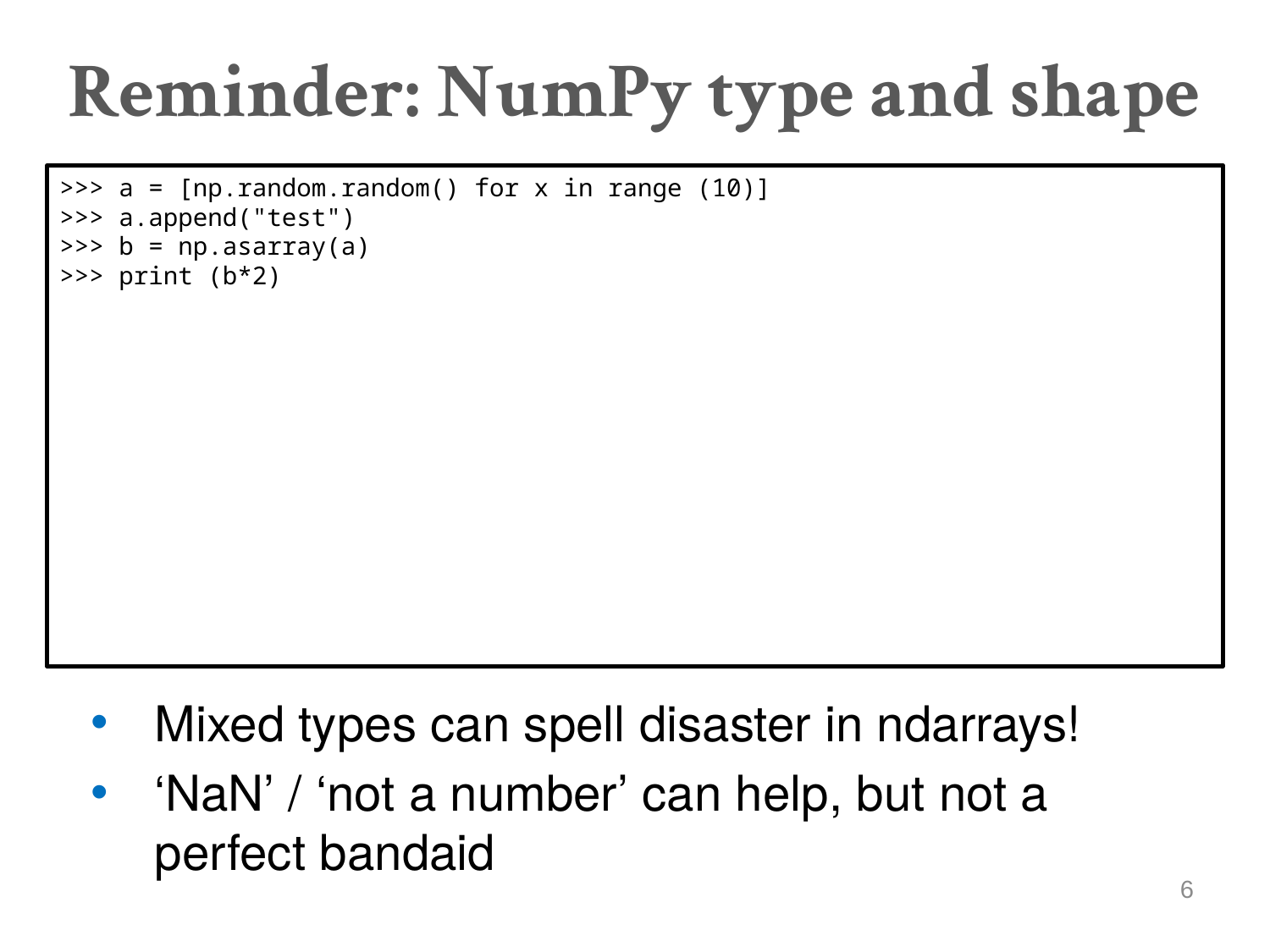

Reminder: NumPy type and shape
>>> a = [np.random.random() for x in range (10)]
>>> a.append("test")
>>> b = np.asarray(a)
>>> print (b*2)
Traceback (most recent call last):
  File "<stdin>", line 1, in <module>
numpy.core._exceptions.UFuncTypeError: ufunc 'multiply' did not contain a loop with signature matching types (dtype('<U32'), dtype('<U32')) -> dtype('<U32’)

>>> a = [np.random.random() for x in range (10)]
>>> a.append(float('NaN'))
>>> b = np.asarray(a)
>>> print (b*2)
[0.1496992  0.31518099 1.6406983  1.98913062 0.89381854 1.42633881
 0.6704446  0.17432865 0.66039822 1.82731407        nan]

Mixed types can spell disaster in ndarrays!
‘NaN’ / ‘not a number’ can help, but not a perfect bandaid
6